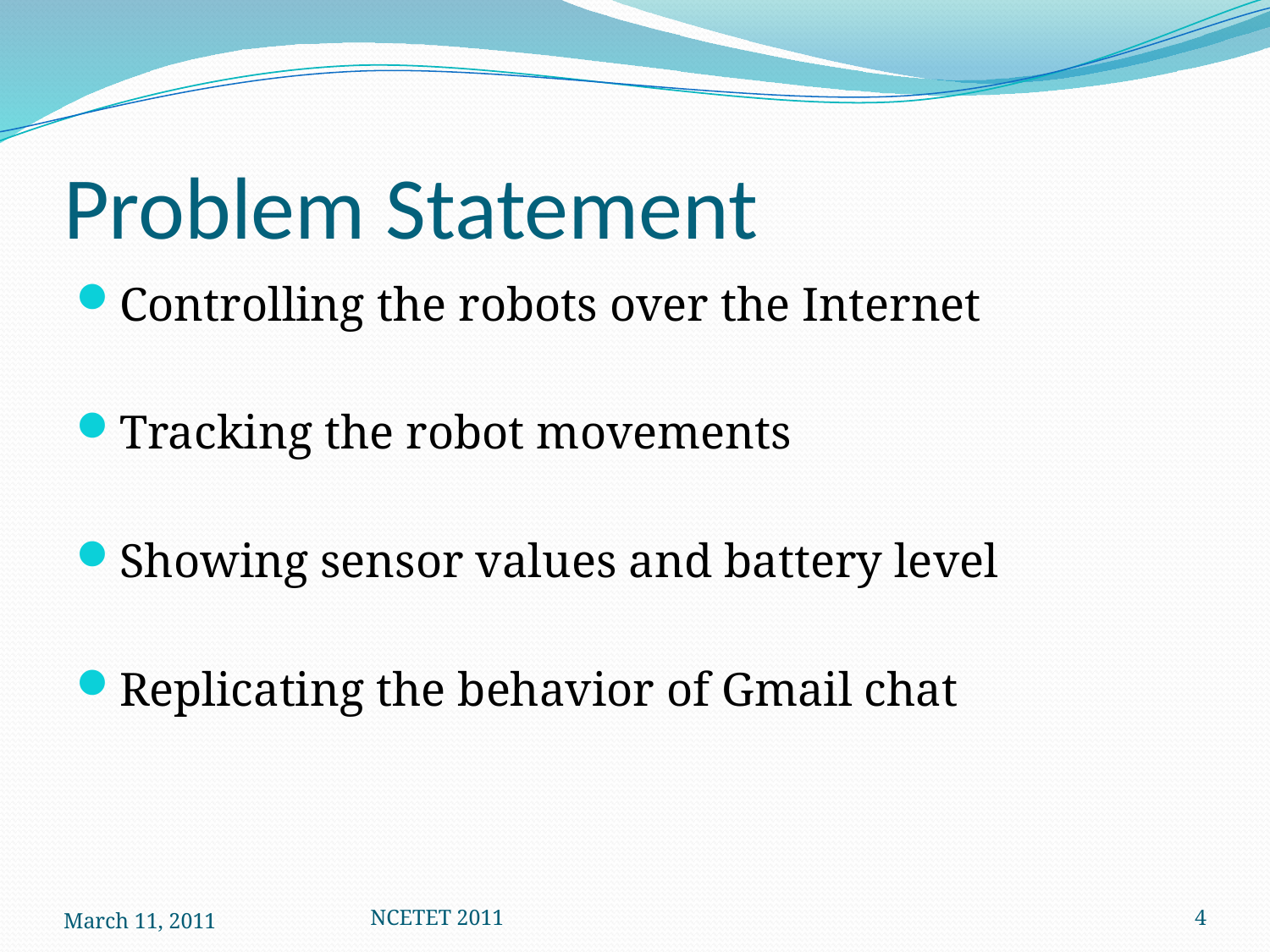

# Problem Statement
Controlling the robots over the Internet

Tracking the robot movements

Showing sensor values and battery level

Replicating the behavior of Gmail chat
March 11, 2011
NCETET 2011
4